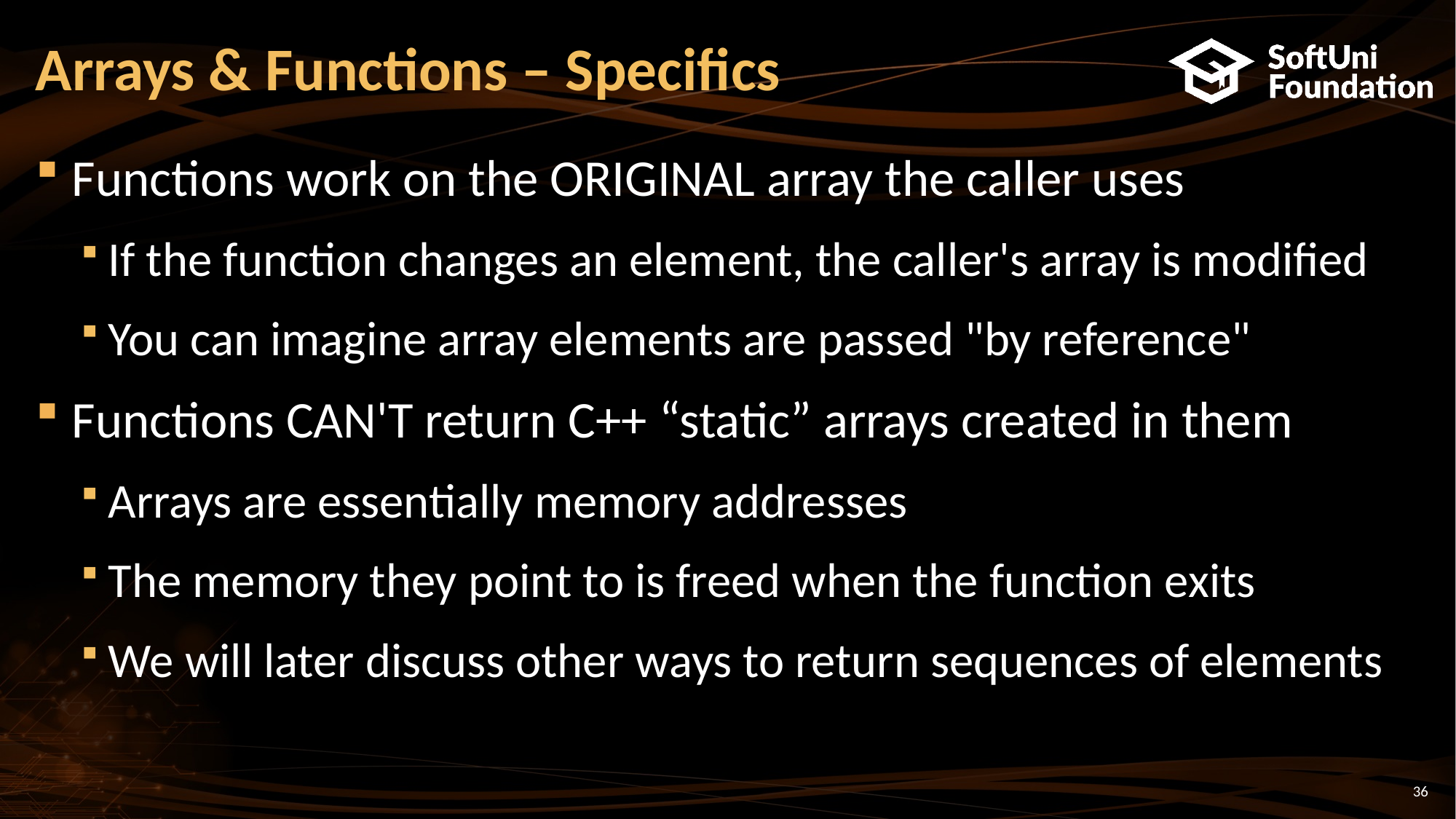

# Arrays & Functions – Specifics
Functions work on the ORIGINAL array the caller uses
If the function changes an element, the caller's array is modified
You can imagine array elements are passed "by reference"
Functions CAN'T return C++ “static” arrays created in them
Arrays are essentially memory addresses
The memory they point to is freed when the function exits
We will later discuss other ways to return sequences of elements

36